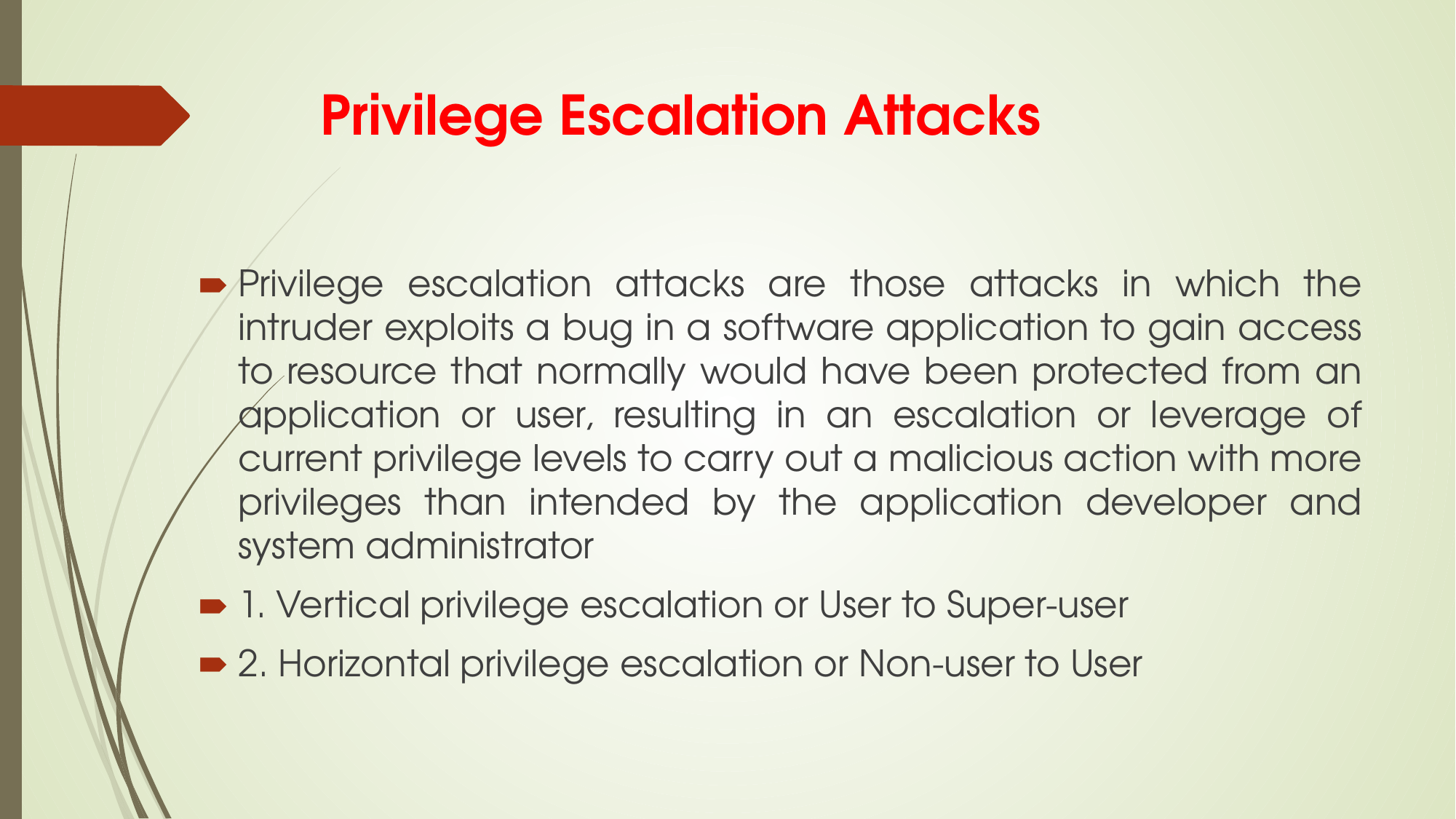

# Privilege Escalation Attacks
Privilege escalation attacks are those attacks in which the intruder exploits a bug in a software application to gain access to resource that normally would have been protected from an application or user, resulting in an escalation or leverage of current privilege levels to carry out a malicious action with more privileges than intended by the application developer and system administrator
1. Vertical privilege escalation or User to Super-user
2. Horizontal privilege escalation or Non-user to User